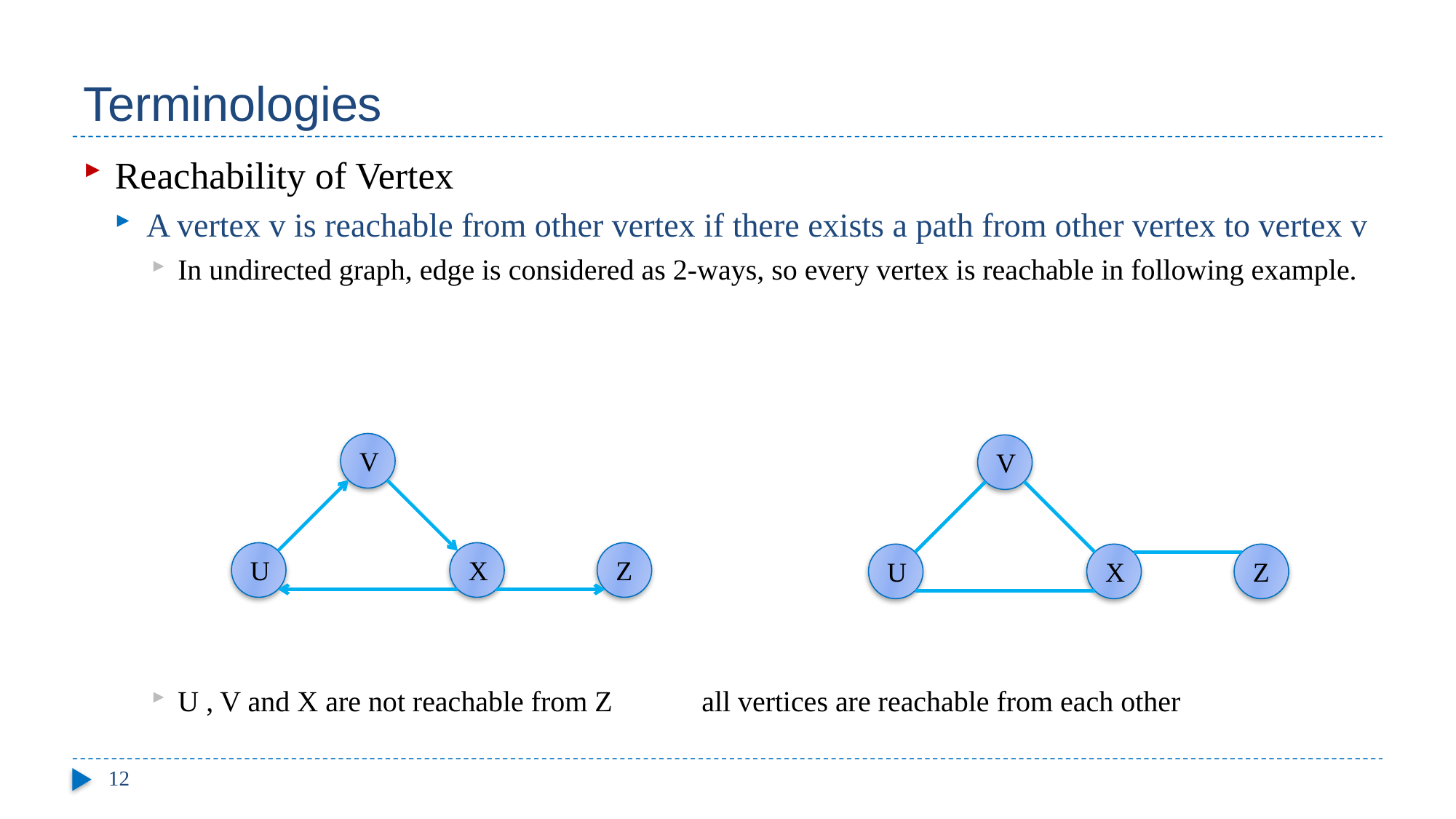

# Terminologies
Reachability of Vertex
A vertex v is reachable from other vertex if there exists a path from other vertex to vertex v
In undirected graph, edge is considered as 2-ways, so every vertex is reachable in following example.

U , V and X are not reachable from Z		all vertices are reachable from each other

V
U
X
Z
V
U
X
Z
12